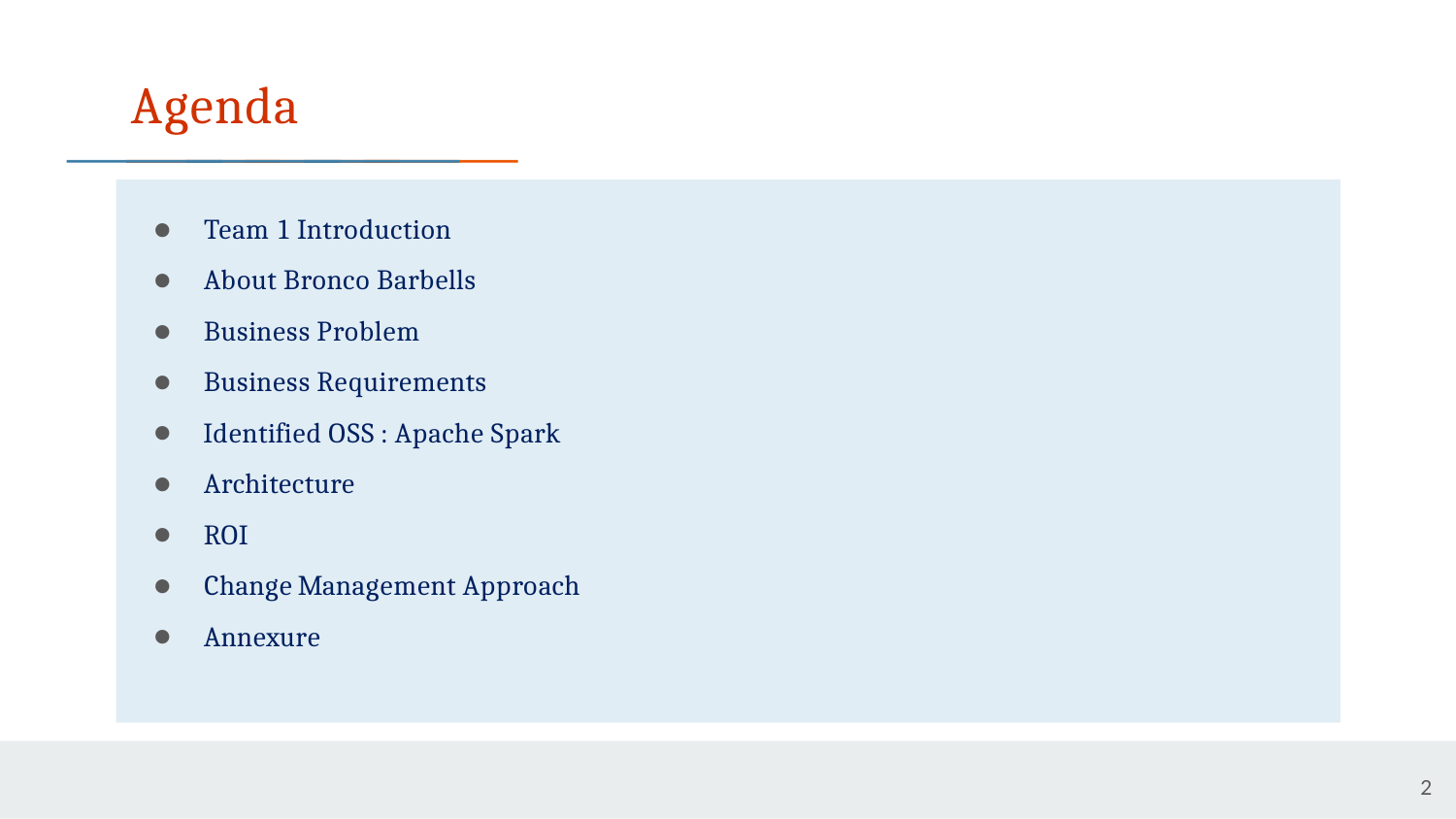

# Agenda
Team 1 Introduction
About Bronco Barbells
Business Problem
Business Requirements
Identified OSS : Apache Spark
Architecture
ROI
Change Management Approach
Annexure
2